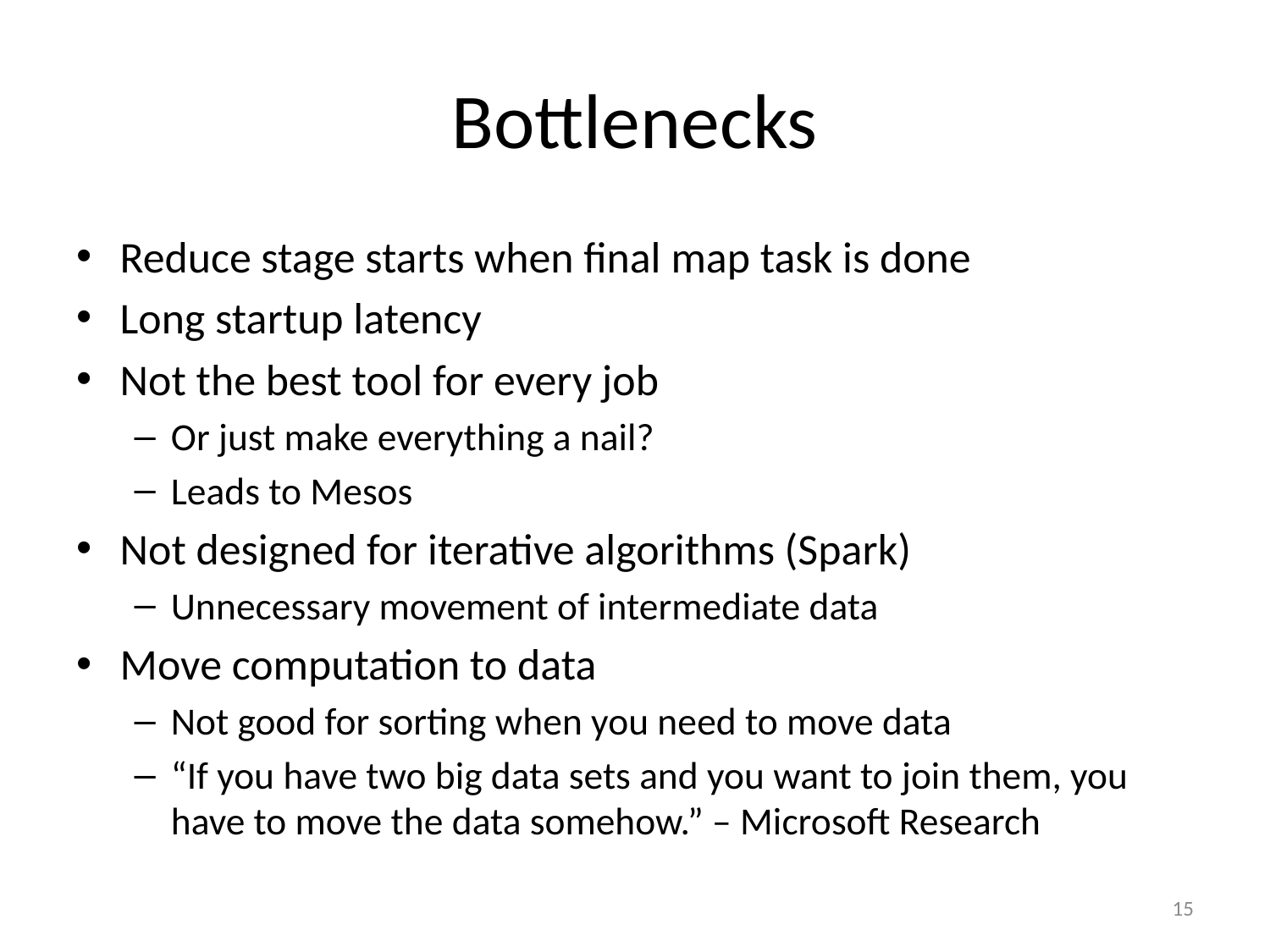

# Bottlenecks
Reduce stage starts when final map task is done
Long startup latency
Not the best tool for every job
Or just make everything a nail?
Leads to Mesos
Not designed for iterative algorithms (Spark)
Unnecessary movement of intermediate data
Move computation to data
Not good for sorting when you need to move data
“If you have two big data sets and you want to join them, you have to move the data somehow.” – Microsoft Research
15